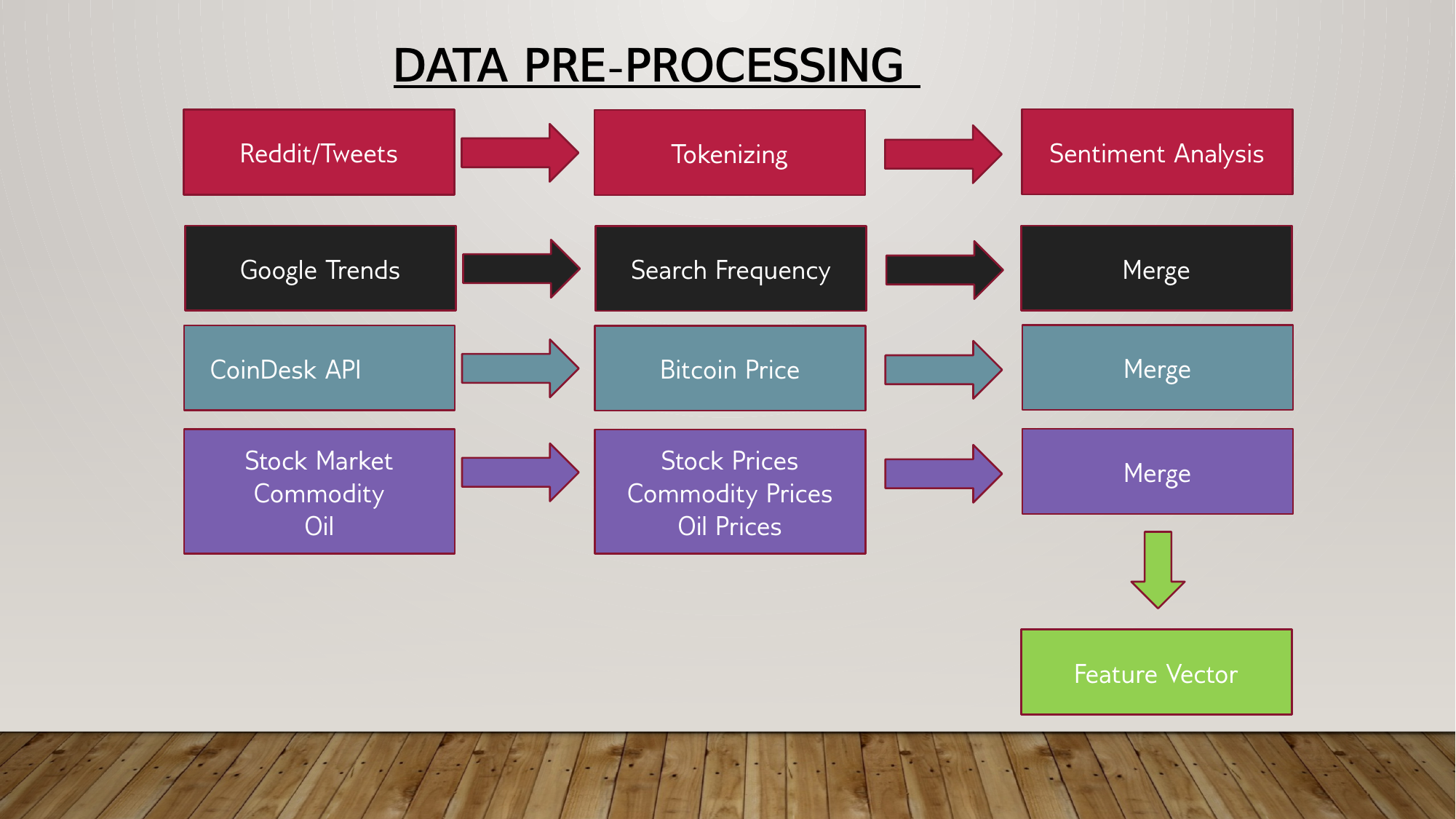

DATA PRE-PROCESSING
Sentiment Analysis
Reddit/Tweets
Tokenizing

Merge
Google Trends
Search Frequency

Merge
CoinDesk API
Bitcoin Price

Merge
Stock Market
Commodity
Oil
Stock Prices
Commodity Prices
Oil Prices

Feature Vector